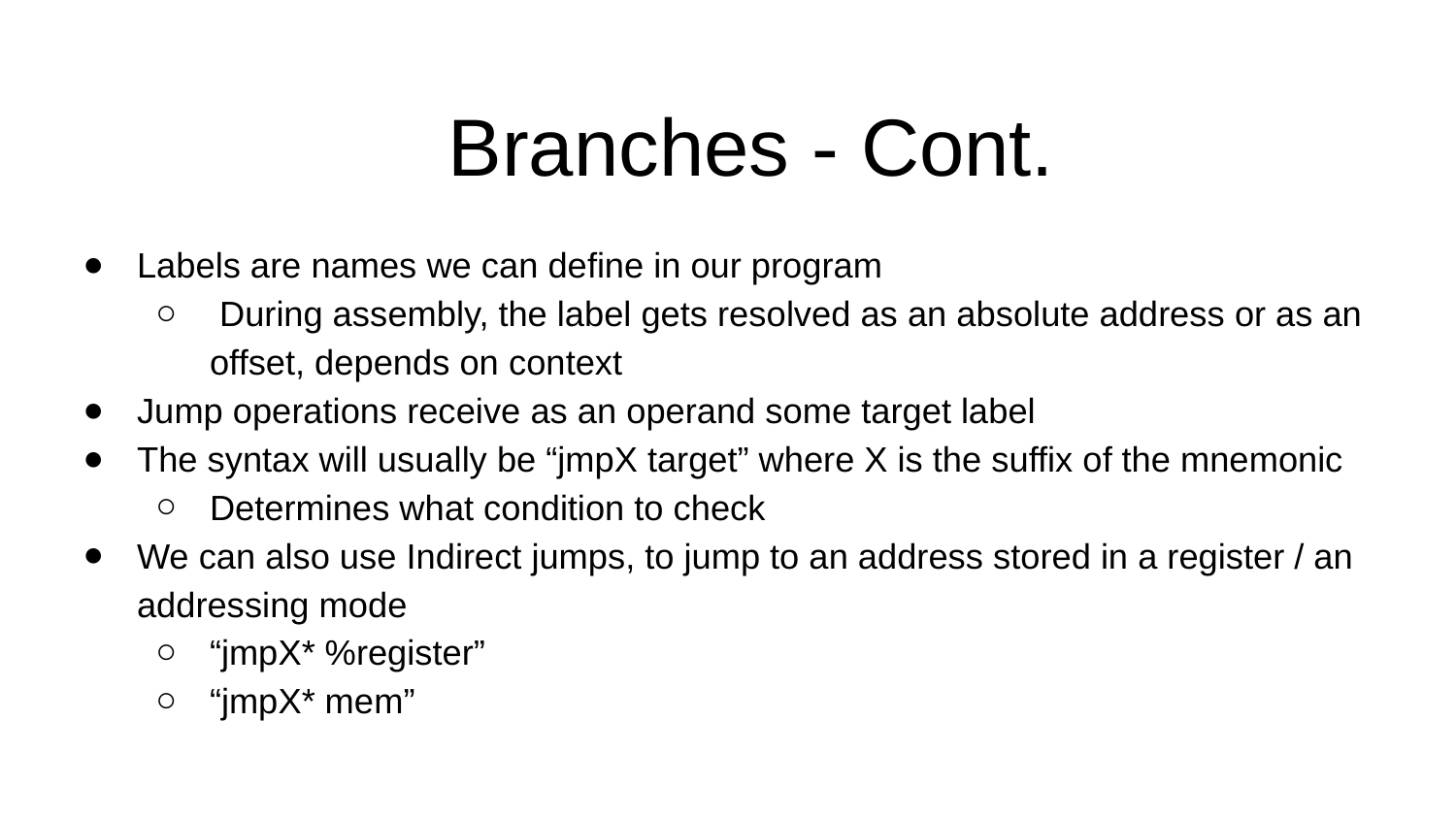

# Branches - Cont.
Labels are names we can define in our program
 During assembly, the label gets resolved as an absolute address or as an offset, depends on context
Jump operations receive as an operand some target label
The syntax will usually be “jmpX target” where X is the suffix of the mnemonic
Determines what condition to check
We can also use Indirect jumps, to jump to an address stored in a register / an addressing mode
“jmpX* %register”
“jmpX* mem”